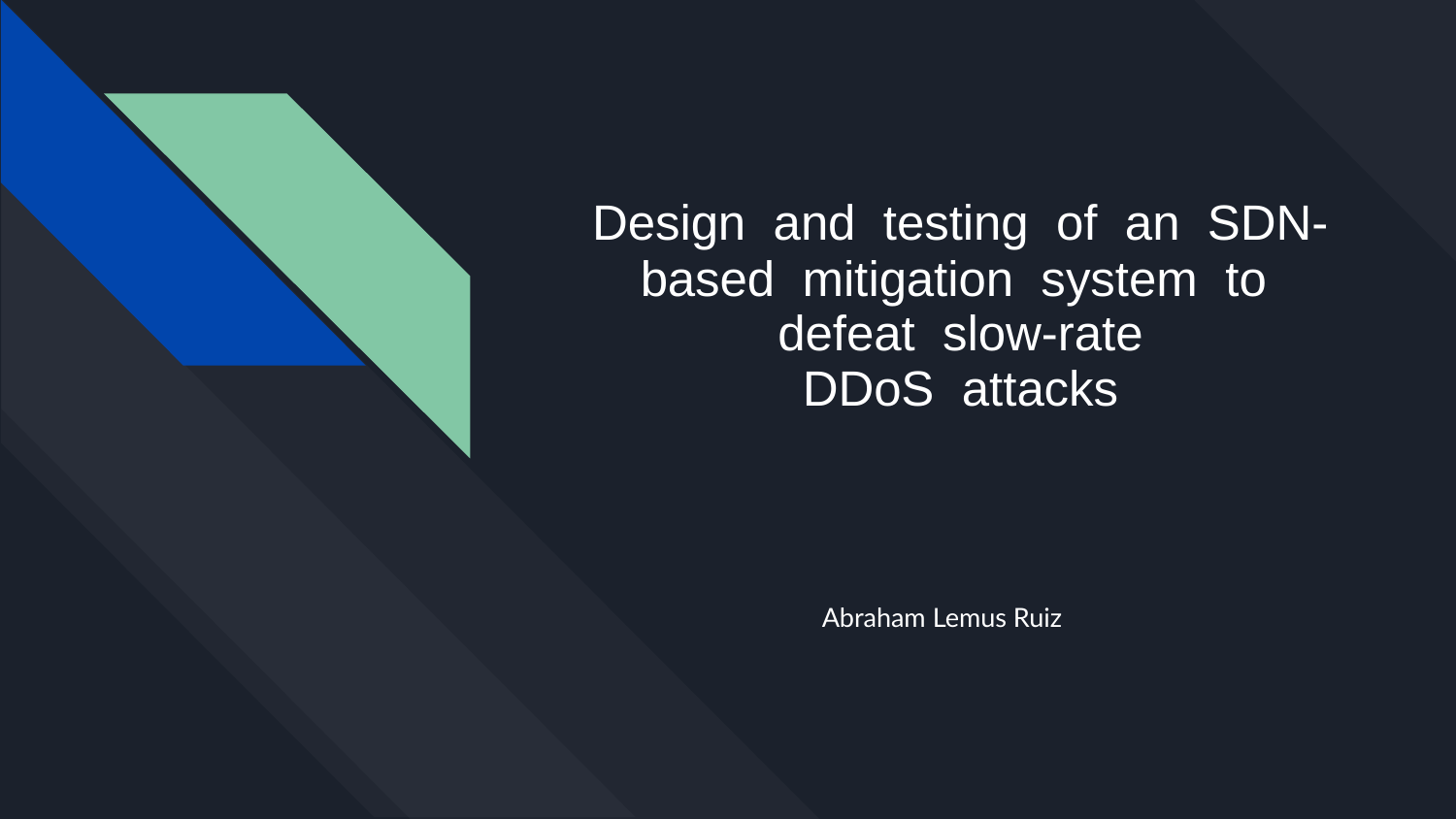

# Design  and  testing  of  an  SDN-based  mitigation  system  to  defeat  slow-rate
DDoS  attacks
Abraham Lemus Ruiz